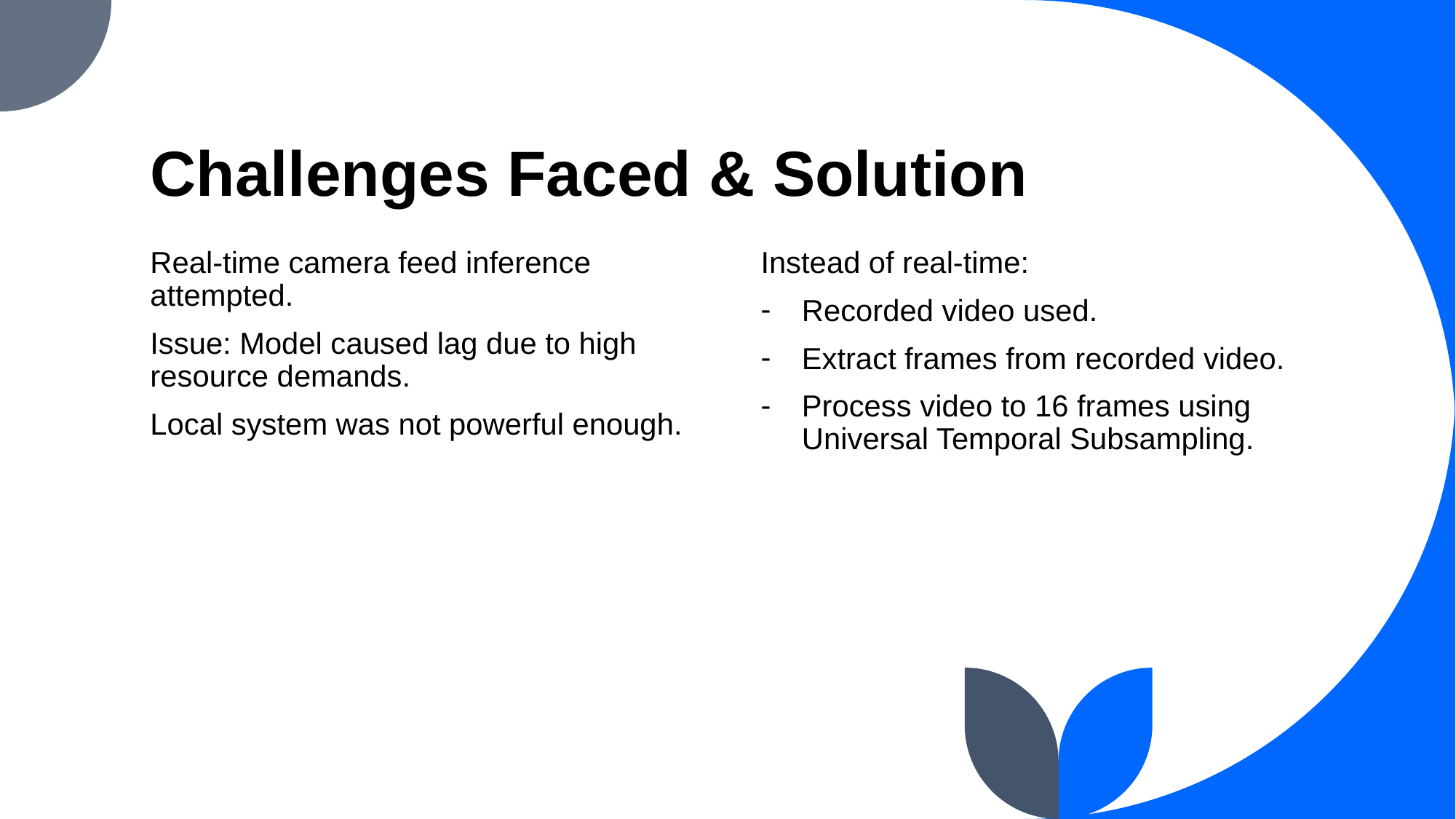

# Challenges Faced & Solution
Real-time camera feed inference attempted.
Issue: Model caused lag due to high resource demands.
Local system was not powerful enough.

Instead of real-time:
Recorded video used.
Extract frames from recorded video.
Process video to 16 frames using Universal Temporal Subsampling.